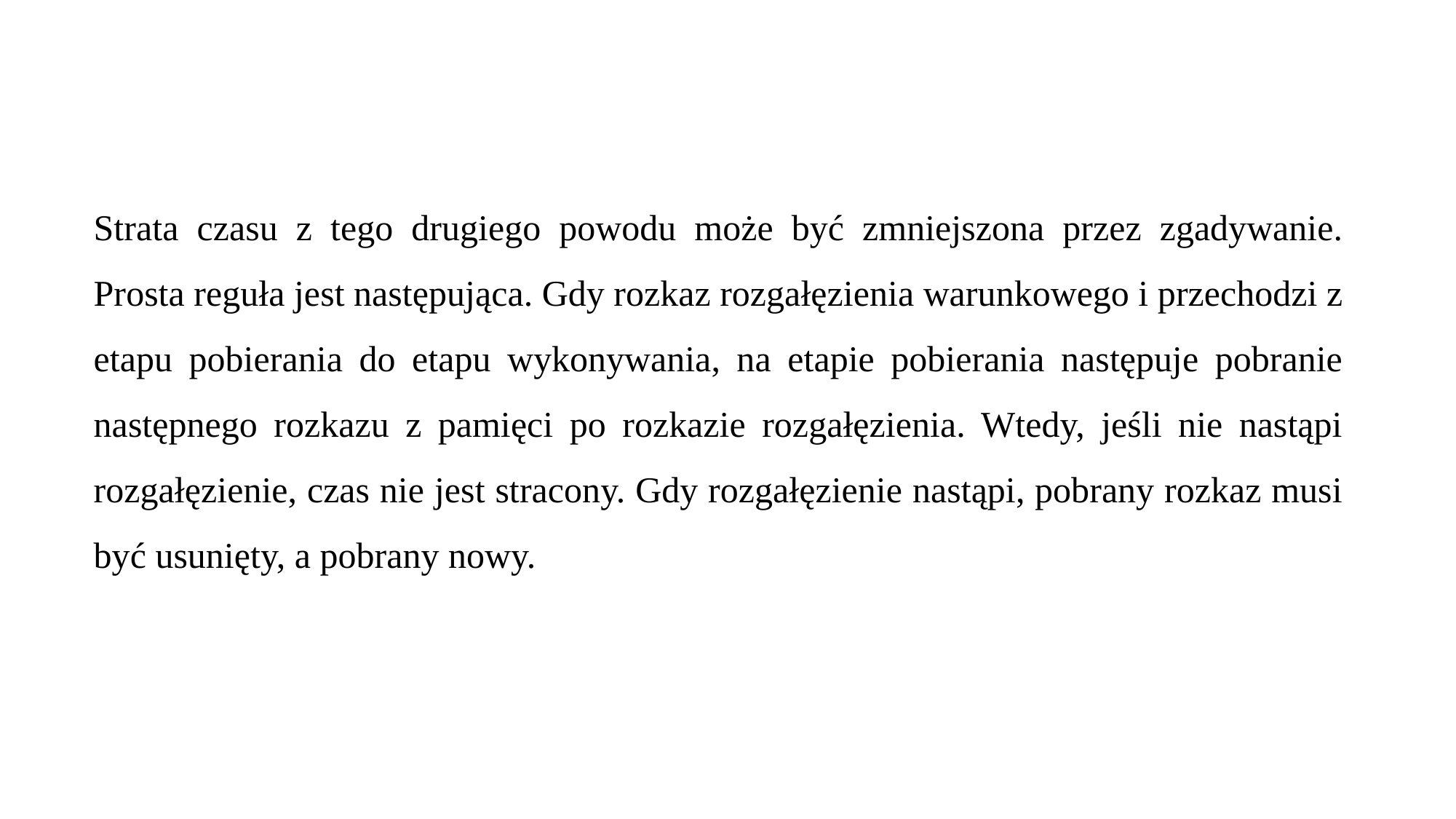

Strata czasu z tego drugiego powodu może być zmniejszona przez zgadywanie. Prosta reguła jest następująca. Gdy rozkaz rozgałęzienia warunkowego i przechodzi z etapu pobierania do etapu wykonywania, na etapie pobierania następuje pobranie następnego rozkazu z pamięci po rozkazie rozgałęzienia. Wtedy, jeśli nie nastąpi rozgałęzienie, czas nie jest stracony. Gdy rozgałęzienie nastąpi, pobrany rozkaz musi być usunięty, a pobrany nowy.